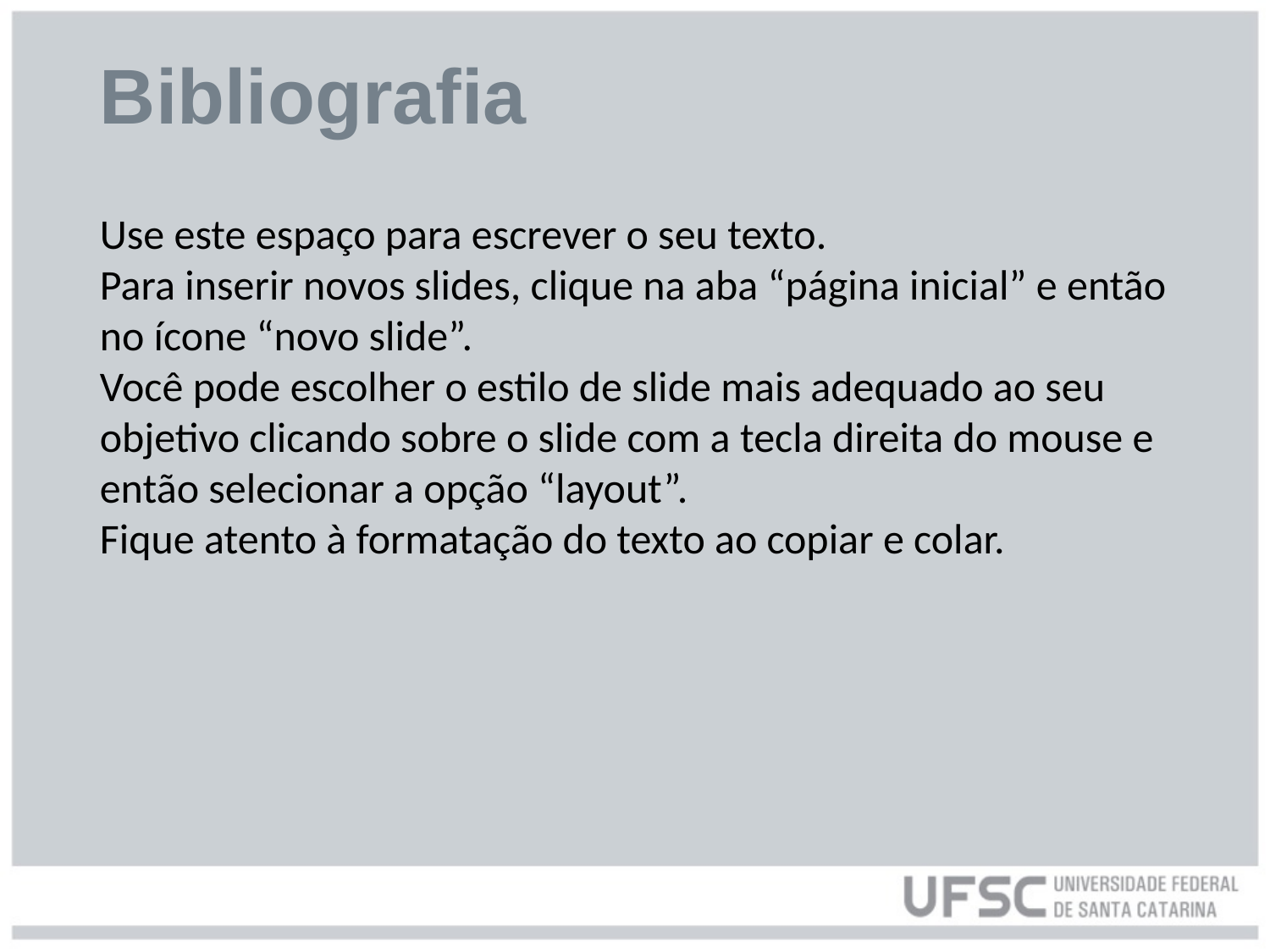

# Bibliografia
Use este espaço para escrever o seu texto.
Para inserir novos slides, clique na aba “página inicial” e então no ícone “novo slide”.
Você pode escolher o estilo de slide mais adequado ao seu objetivo clicando sobre o slide com a tecla direita do mouse e então selecionar a opção “layout”.
Fique atento à formatação do texto ao copiar e colar.